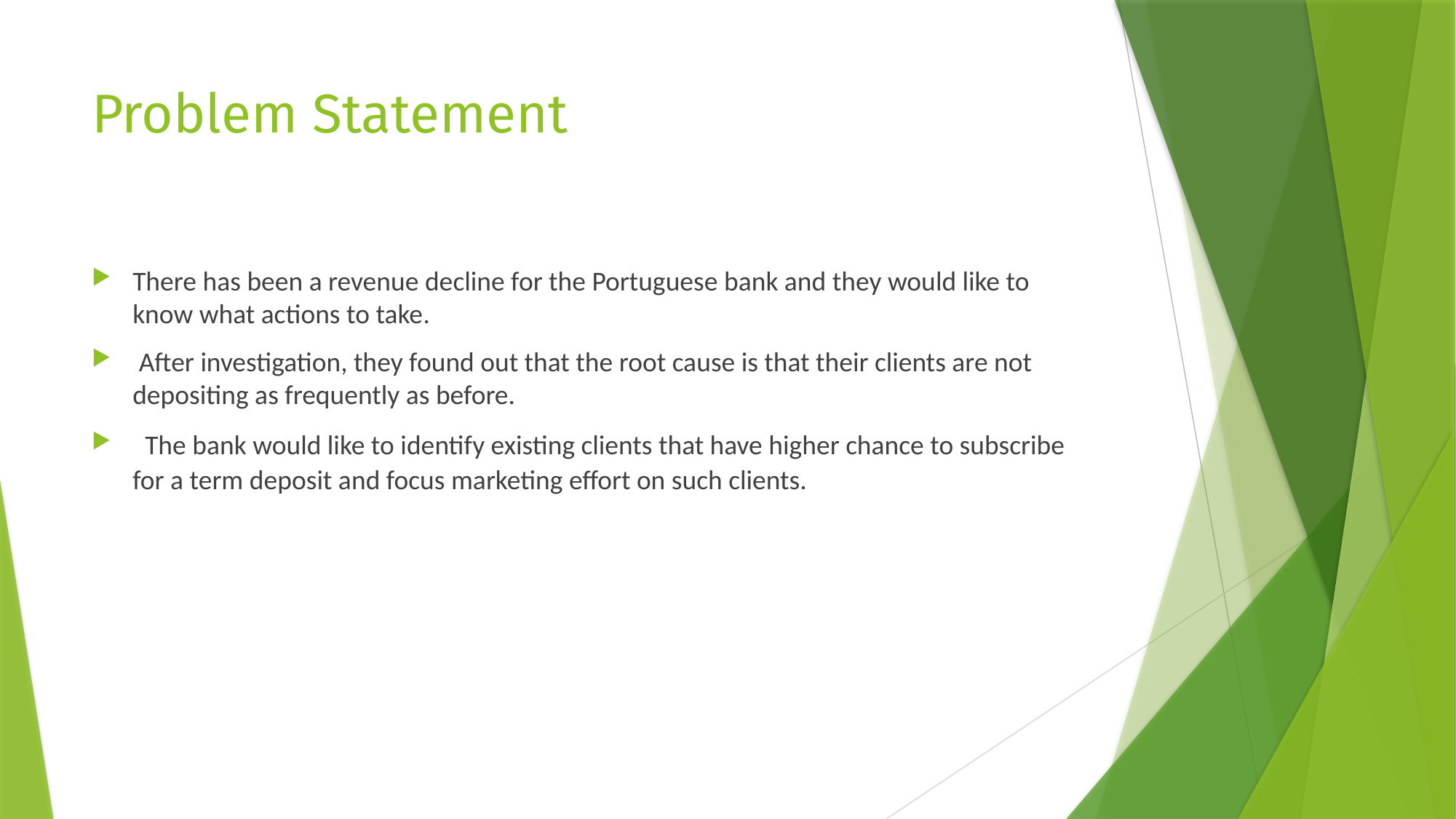

# Problem Statement
There has been a revenue decline for the Portuguese bank and they would like to know what actions to take.
 After investigation, they found out that the root cause is that their clients are not depositing as frequently as before.
  The bank would like to identify existing clients that have higher chance to subscribe for a term deposit and focus marketing effort on such clients.